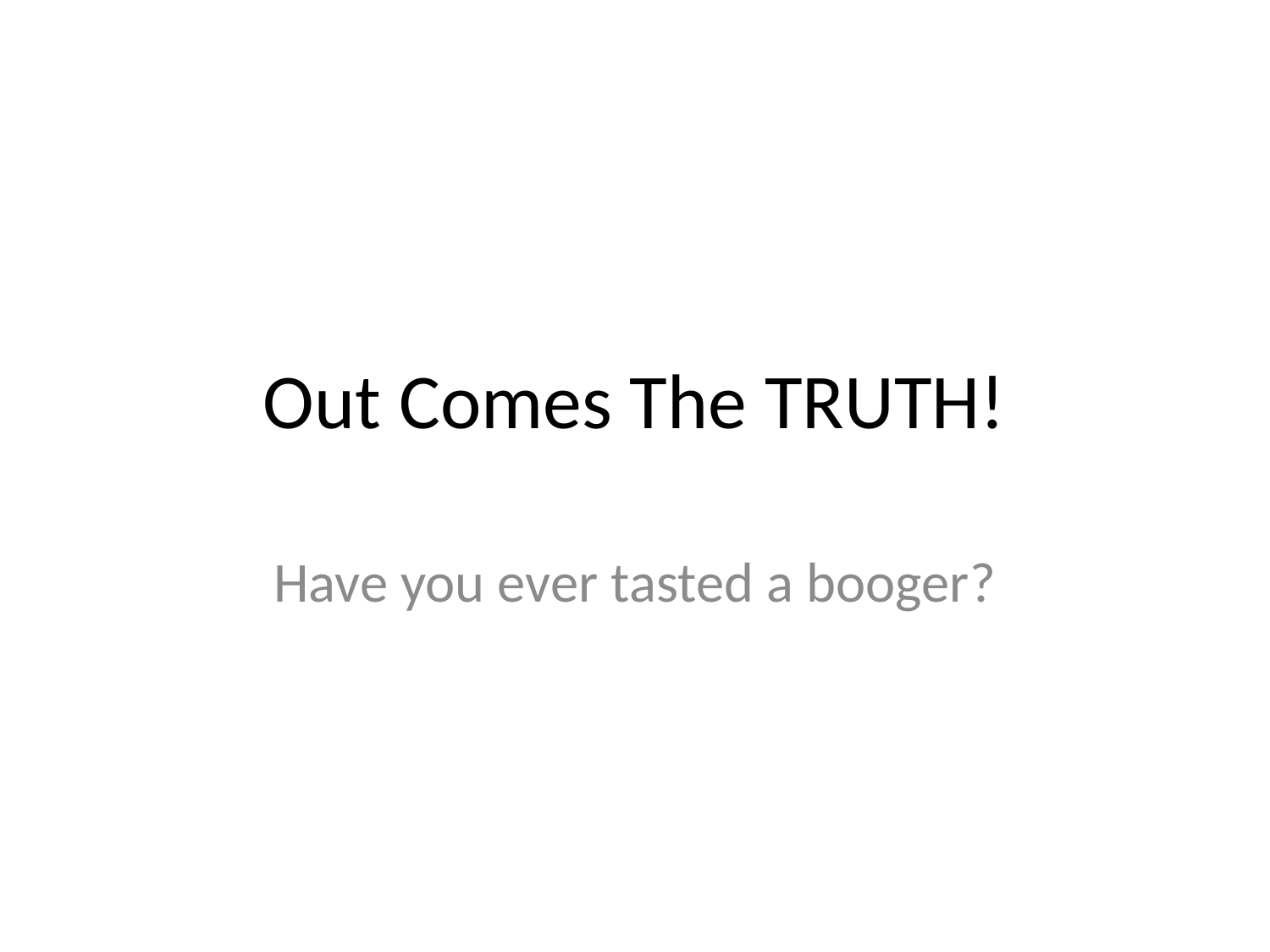

# Out Comes The TRUTH!
Have you ever tasted a booger?